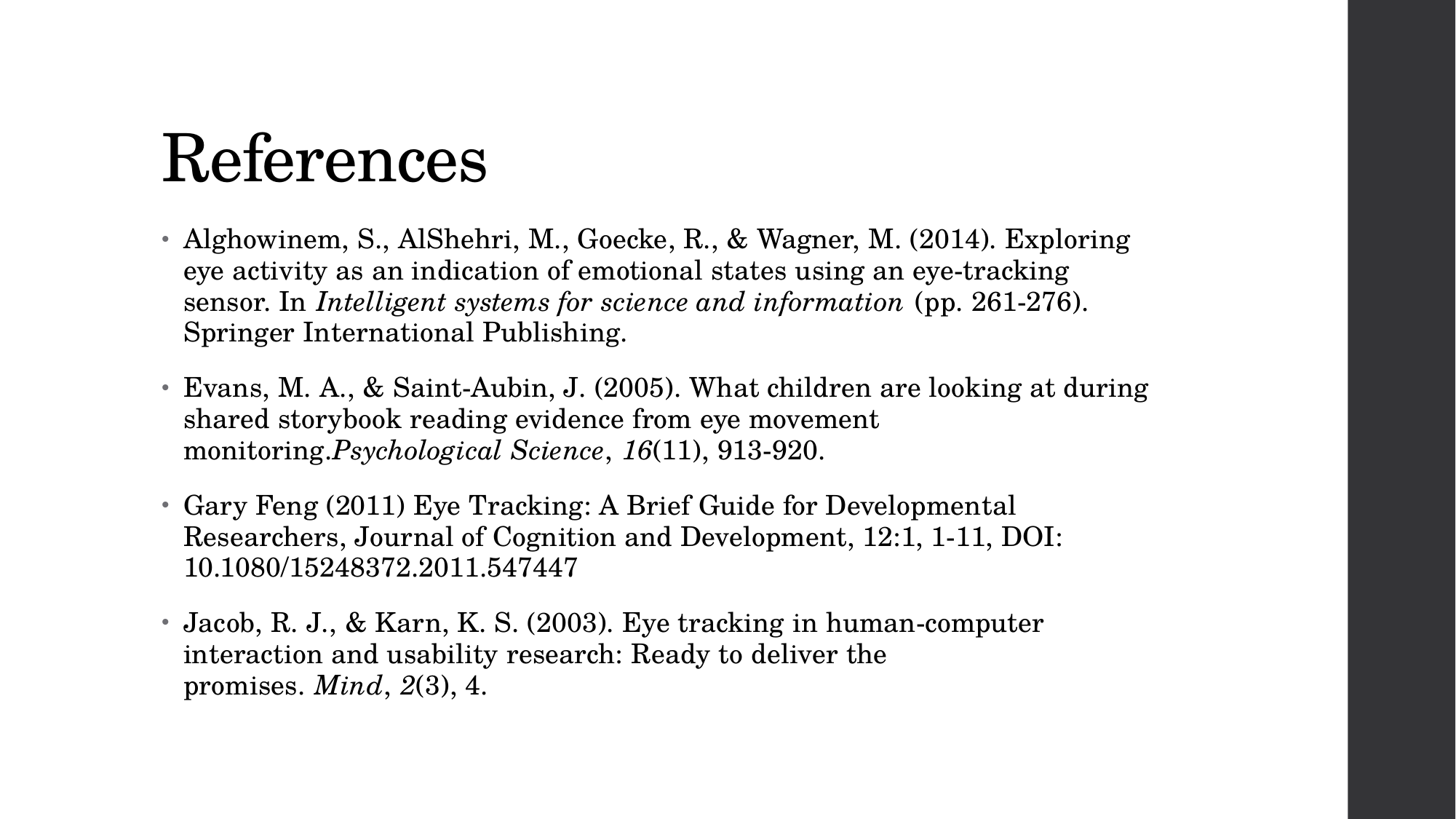

# References
Alghowinem, S., AlShehri, M., Goecke, R., & Wagner, M. (2014). Exploring eye activity as an indication of emotional states using an eye-tracking sensor. In Intelligent systems for science and information (pp. 261-276). Springer International Publishing.
Evans, M. A., & Saint-Aubin, J. (2005). What children are looking at during shared storybook reading evidence from eye movement monitoring.Psychological Science, 16(11), 913-920.
Gary Feng (2011) Eye Tracking: A Brief Guide for Developmental Researchers, Journal of Cognition and Development, 12:1, 1-11, DOI: 10.1080/15248372.2011.547447
Jacob, R. J., & Karn, K. S. (2003). Eye tracking in human-computer interaction and usability research: Ready to deliver the promises. Mind, 2(3), 4.